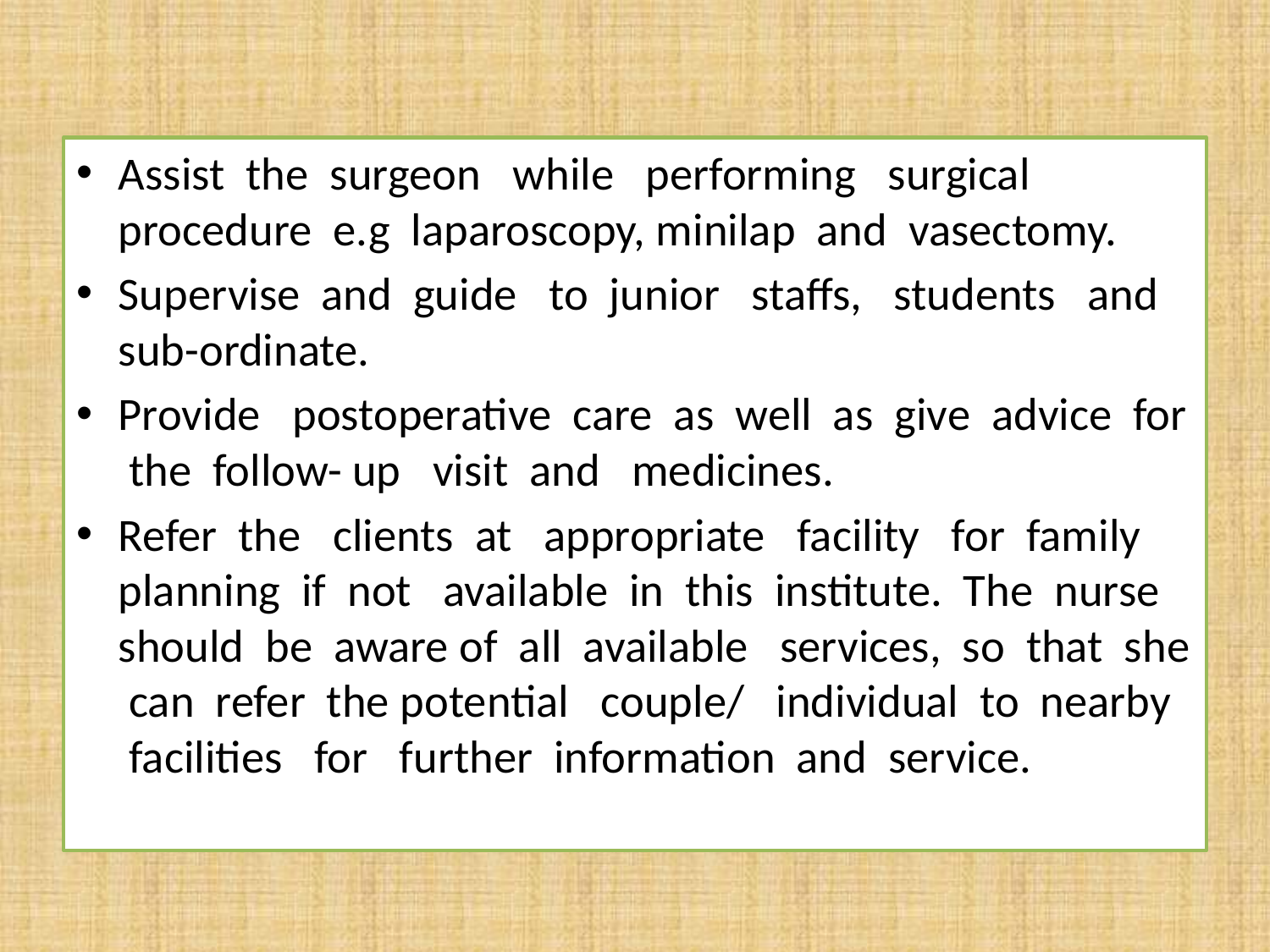

Assist  the  surgeon   while   performing   surgical   procedure  e.g  laparoscopy, minilap  and  vasectomy.
Supervise  and  guide   to  junior   staffs,   students   and  sub-ordinate.
Provide   postoperative  care  as  well  as  give  advice  for  the  follow- up   visit  and   medicines.
Refer  the   clients  at   appropriate   facility   for  family  planning  if  not   available  in  this  institute.  The  nurse  should  be  aware of  all  available   services,  so  that  she  can  refer  the potential   couple/   individual  to  nearby   facilities   for   further  information  and  service.